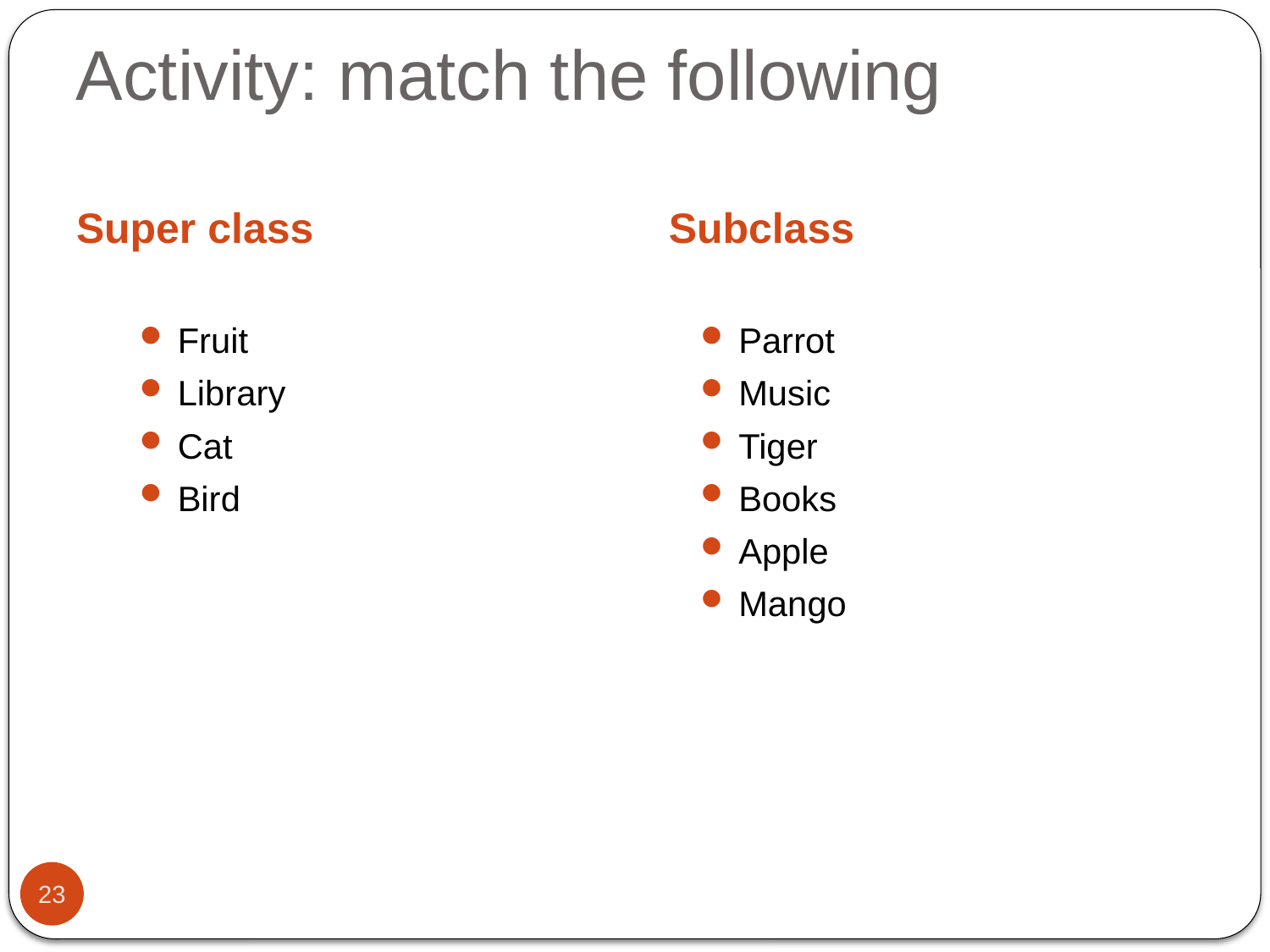

# Activity: match the following
Super class
Subclass
Fruit
Library
Cat
Bird

Parrot
Music
Tiger
Books
Apple
Mango

23